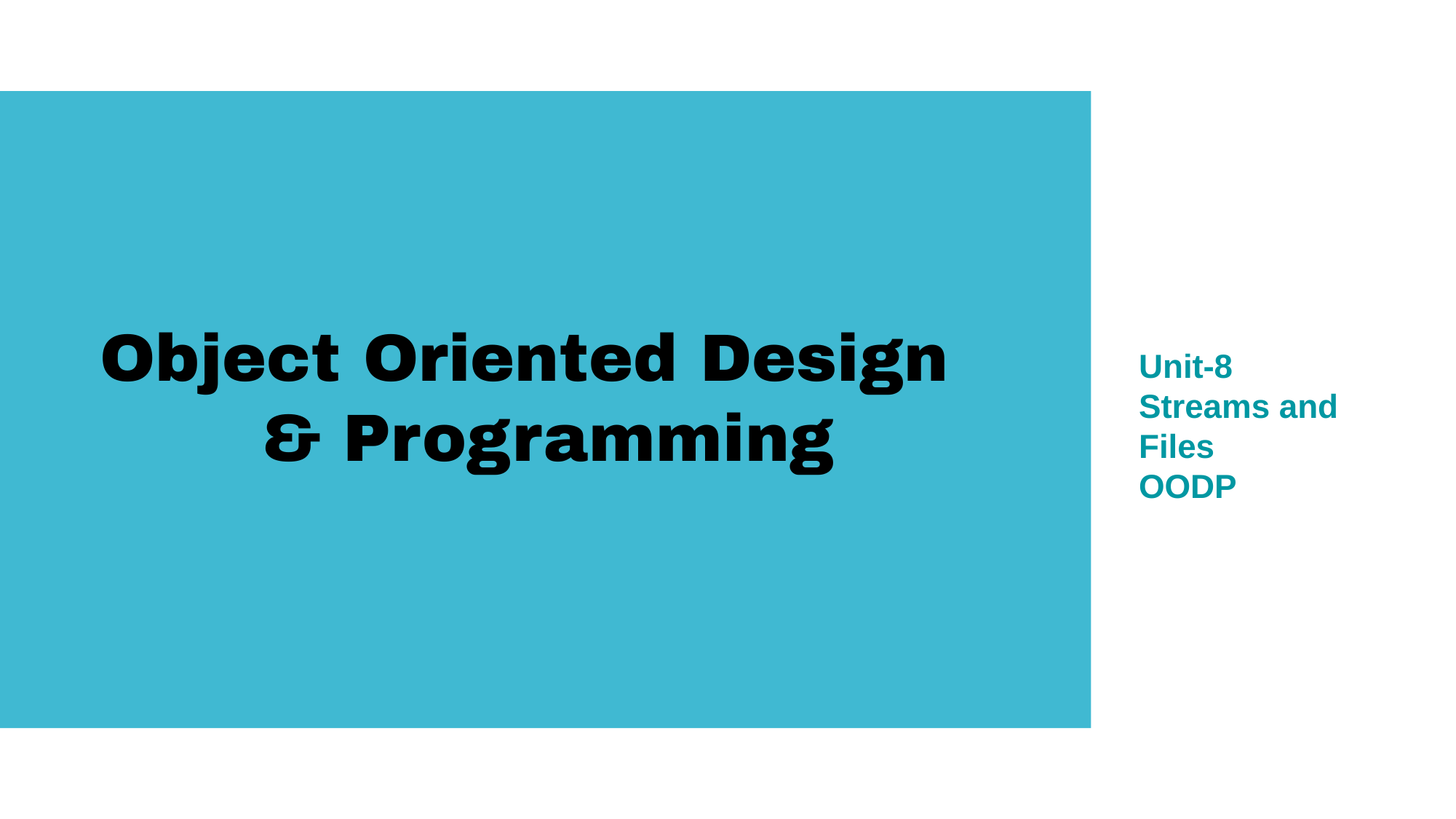

# Object Oriented Design  & Programming
Unit-8
Streams and Files
OODP